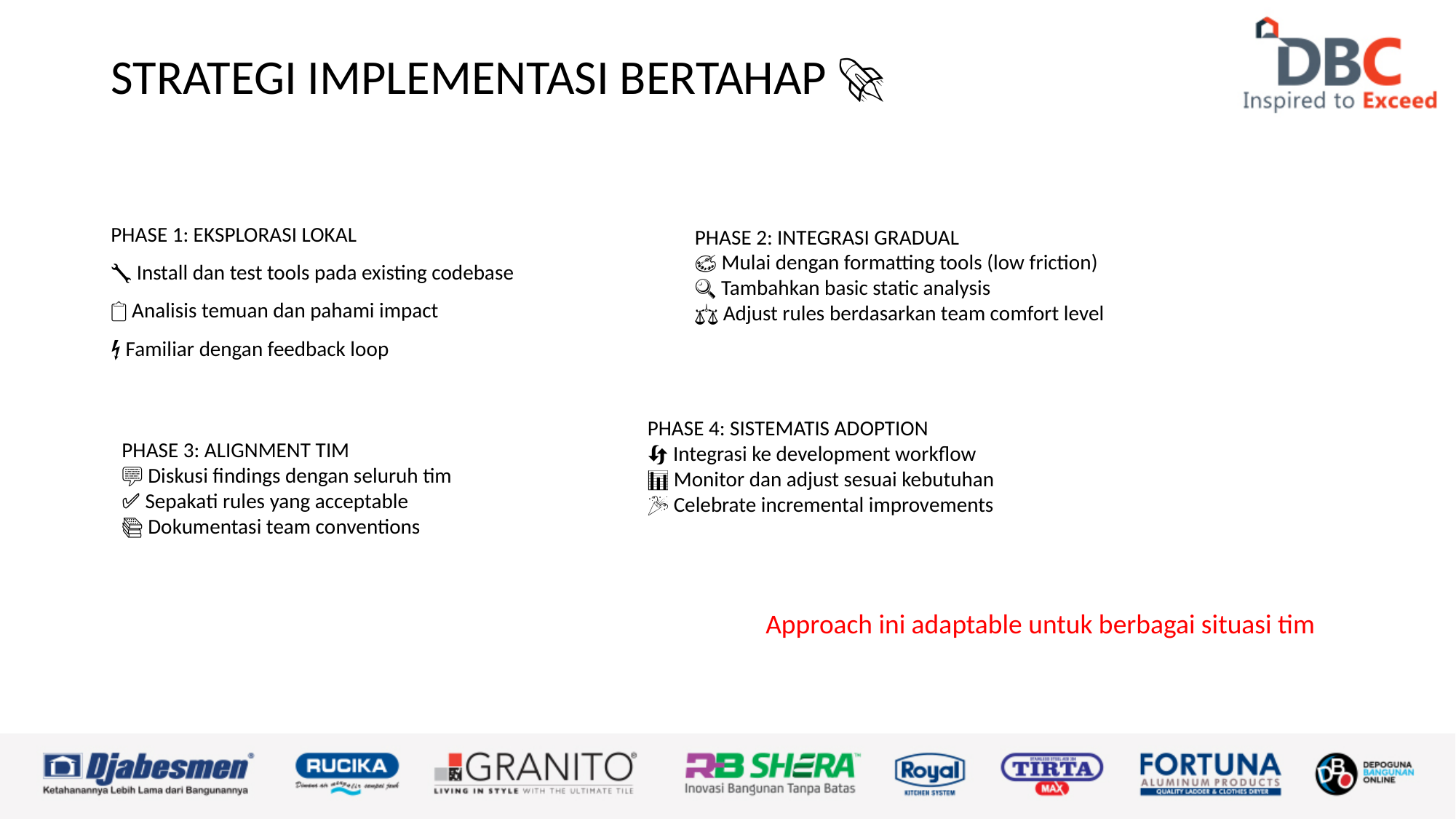

# STRATEGI IMPLEMENTASI BERTAHAP 🚀
PHASE 1: EKSPLORASI LOKAL
🔧 Install dan test tools pada existing codebase
📋 Analisis temuan dan pahami impact
⚡ Familiar dengan feedback loop
PHASE 2: INTEGRASI GRADUAL
🎨 Mulai dengan formatting tools (low friction)
🔍 Tambahkan basic static analysis
⚖️ Adjust rules berdasarkan team comfort level
PHASE 4: SISTEMATIS ADOPTION
🔄 Integrasi ke development workflow
📊 Monitor dan adjust sesuai kebutuhan
🎉 Celebrate incremental improvements
PHASE 3: ALIGNMENT TIM
💬 Diskusi findings dengan seluruh tim
✅ Sepakati rules yang acceptable
📚 Dokumentasi team conventions
Approach ini adaptable untuk berbagai situasi tim